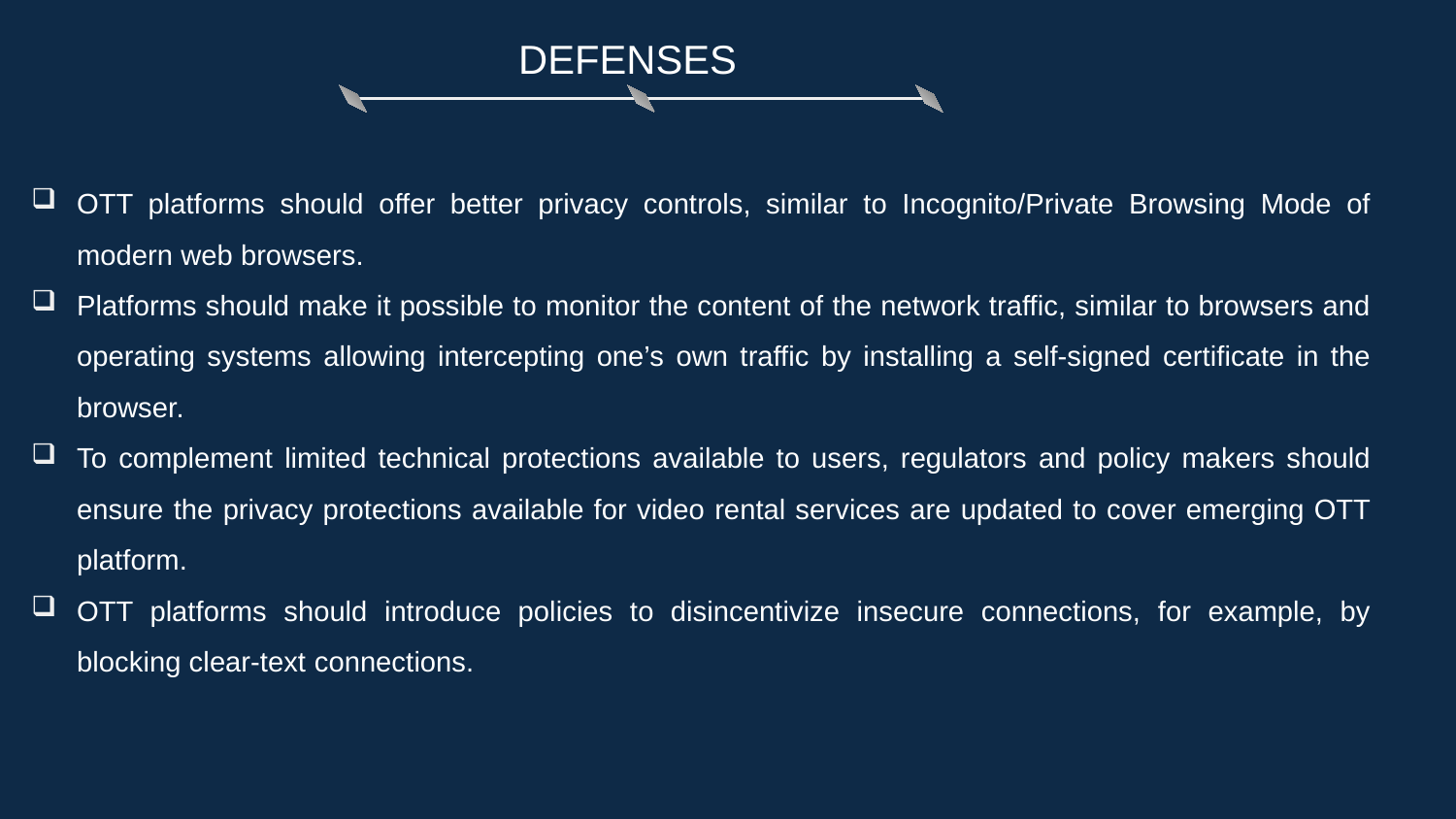

DEFENSES

OTT platforms should offer better privacy controls, similar to Incognito/Private Browsing Mode of modern web browsers.
Platforms should make it possible to monitor the content of the network traffic, similar to browsers and operating systems allowing intercepting one’s own traffic by installing a self-signed certificate in the browser.
To complement limited technical protections available to users, regulators and policy makers should ensure the privacy protections available for video rental services are updated to cover emerging OTT platform.
OTT platforms should introduce policies to disincentivize insecure connections, for example, by blocking clear-text connections.